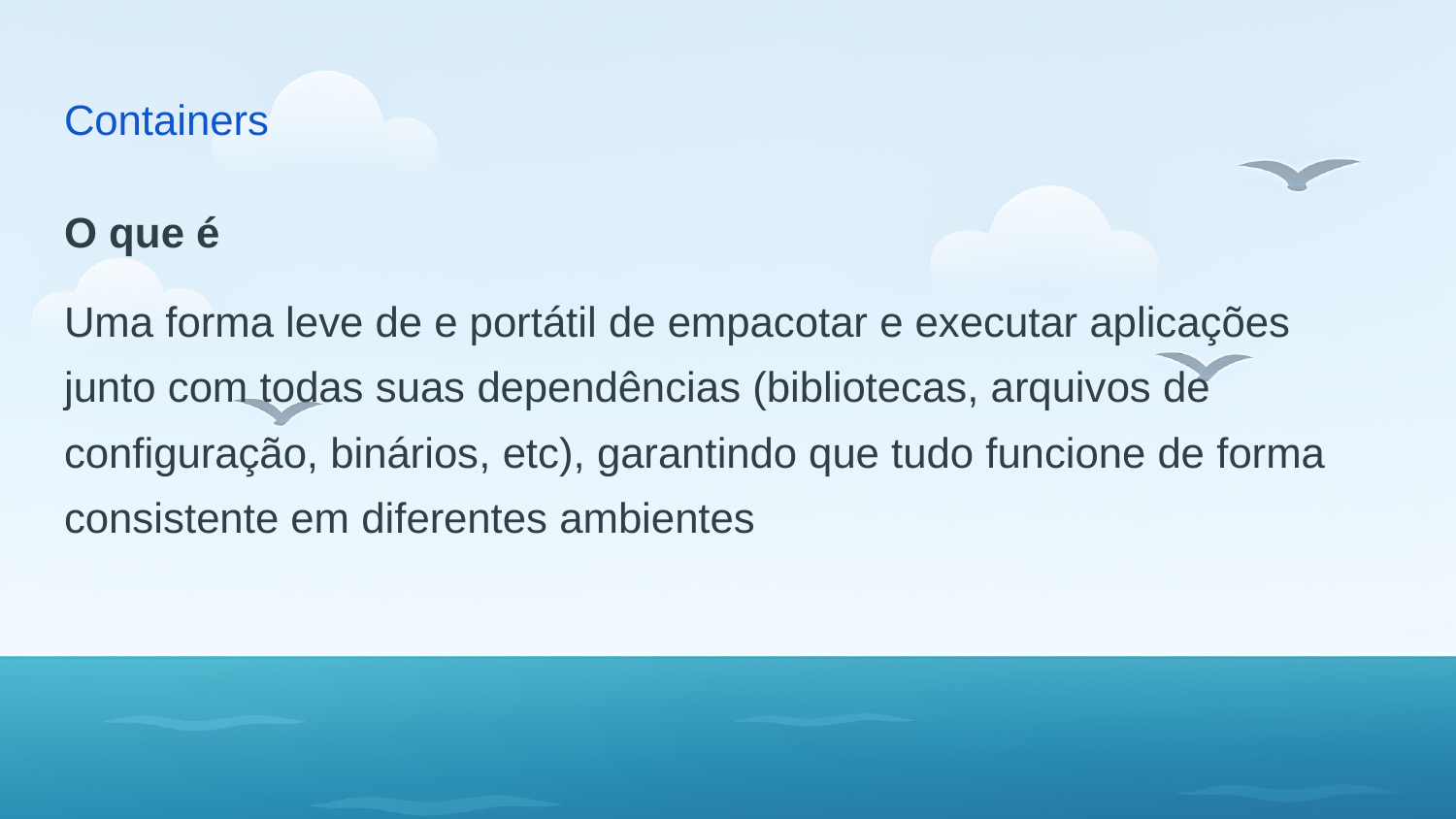

# Containers
O que é
Uma forma leve de e portátil de empacotar e executar aplicações junto com todas suas dependências (bibliotecas, arquivos de configuração, binários, etc), garantindo que tudo funcione de forma consistente em diferentes ambientes